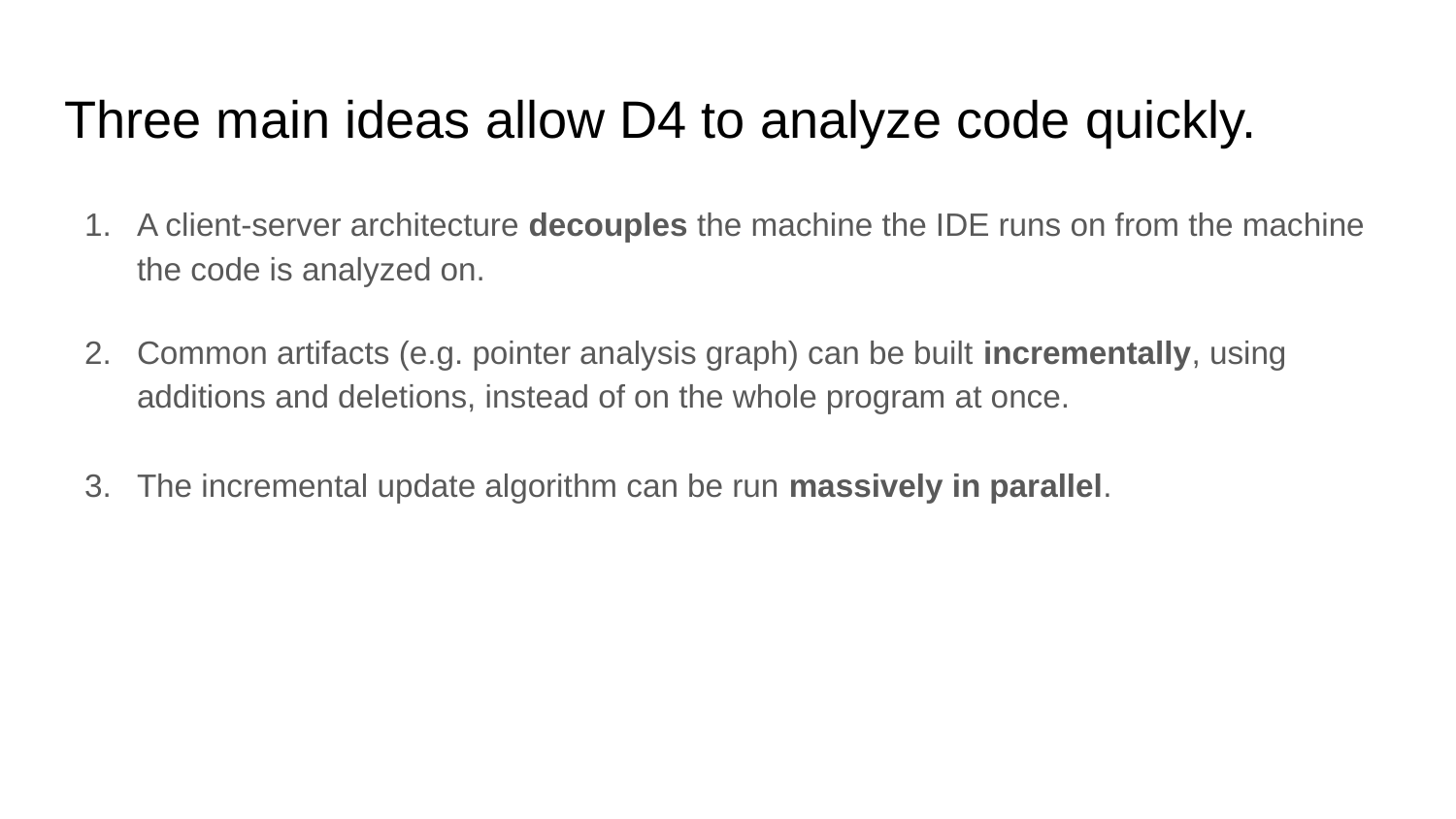

# Three main ideas allow D4 to analyze code quickly.
A client-server architecture decouples the machine the IDE runs on from the machine the code is analyzed on.
Common artifacts (e.g. pointer analysis graph) can be built incrementally, using additions and deletions, instead of on the whole program at once.
The incremental update algorithm can be run massively in parallel.